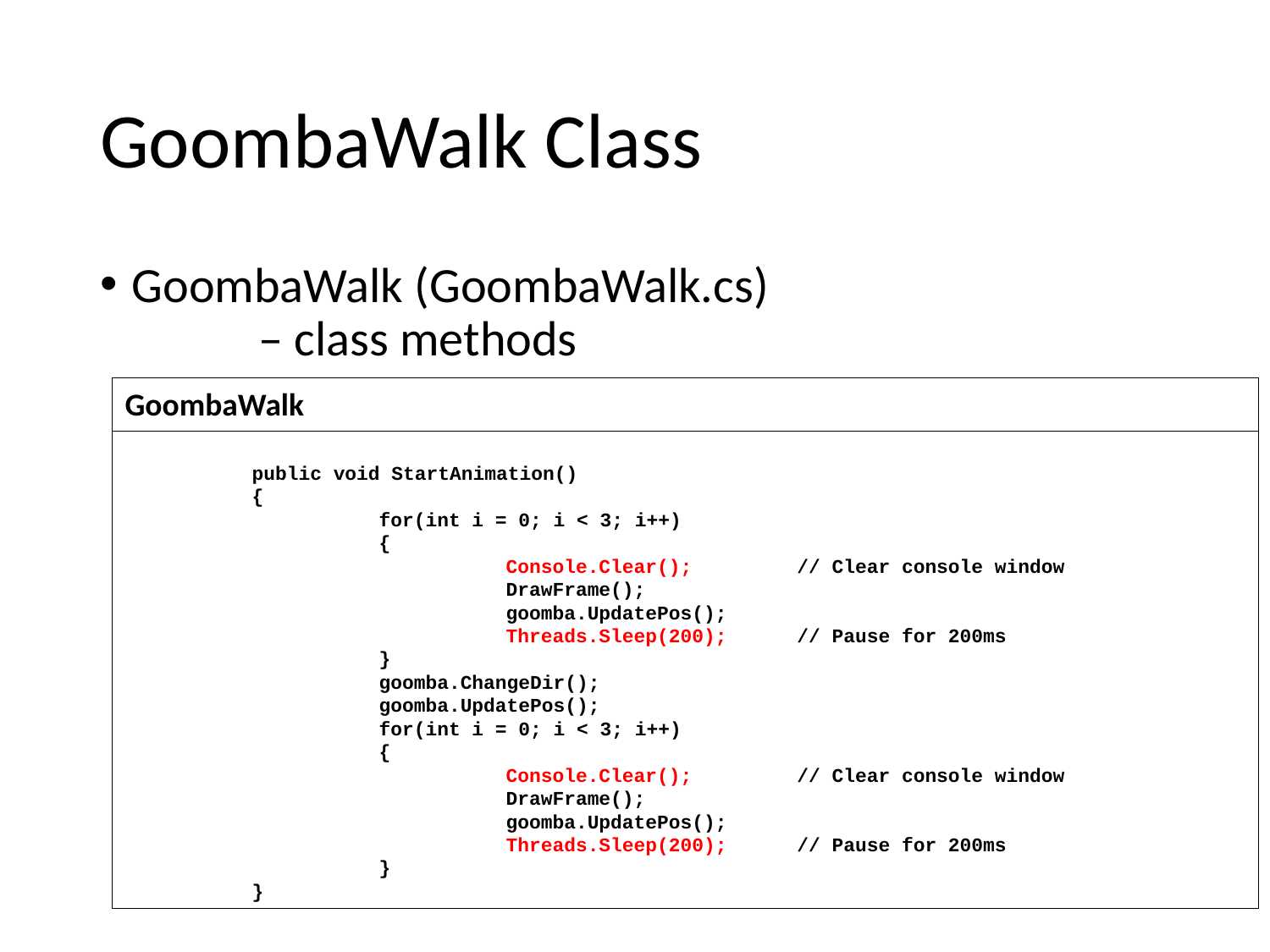

# GoombaWalk Class
GoombaWalk (GoombaWalk.cs)
	– class methods

GoombaWalk

	public void StartAnimation()
	{
		for(int i = 0; i < 3; i++)
		{
			Console.Clear();         // Clear console window
			DrawFrame();
			goomba.UpdatePos();
			Threads.Sleep(200);      // Pause for 200ms
		}
		goomba.ChangeDir();
		goomba.UpdatePos();
		for(int i = 0; i < 3; i++)
		{
			Console.Clear();         // Clear console window
			DrawFrame();
			goomba.UpdatePos();
			Threads.Sleep(200);      // Pause for 200ms
		}
	}